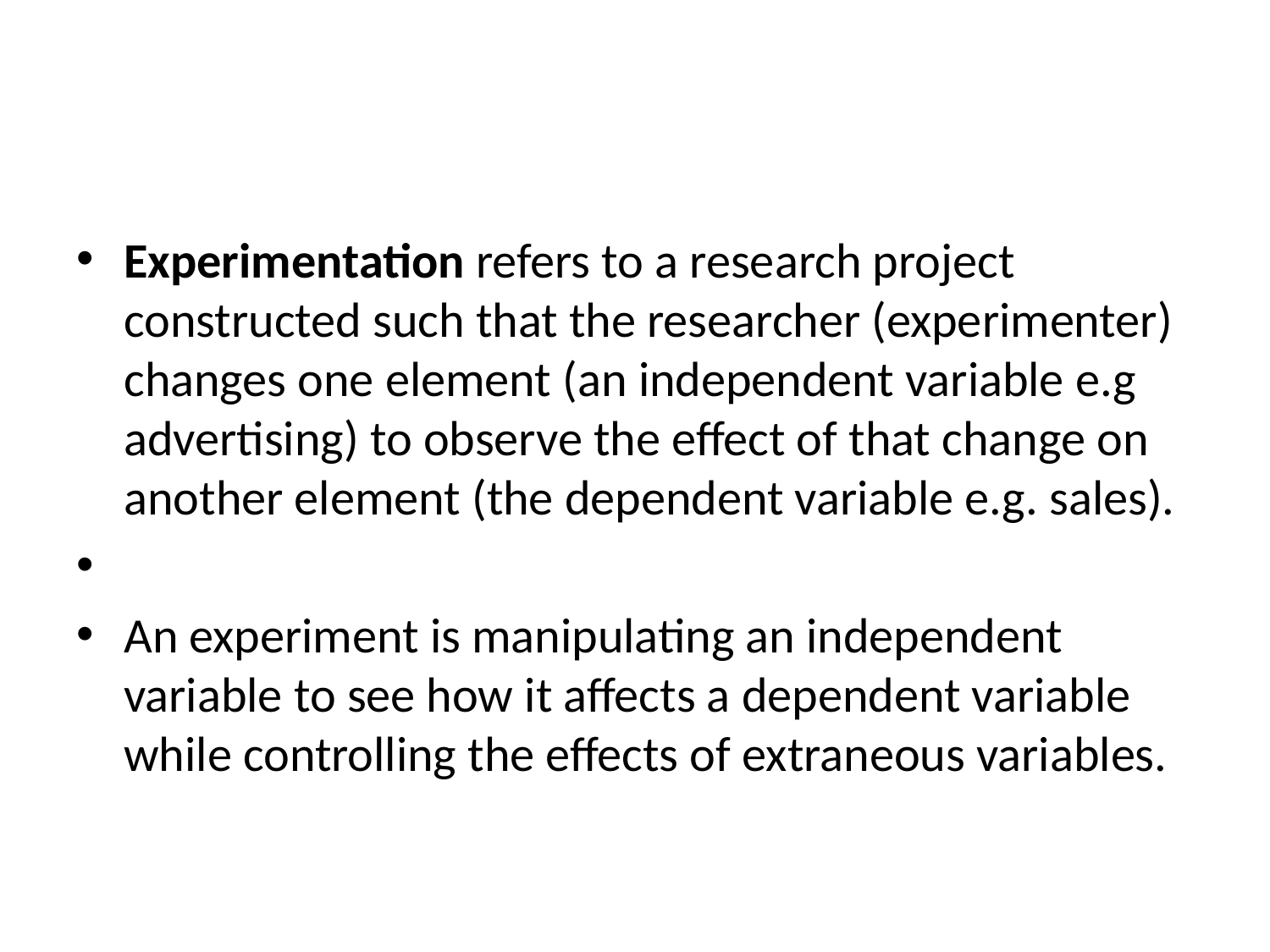

Experimentation refers to a research project constructed such that the researcher (experimenter) changes one element (an independent variable e.g advertising) to observe the effect of that change on another element (the dependent variable e.g. sales).

An experiment is manipulating an independent variable to see how it affects a dependent variable while controlling the effects of extraneous variables.